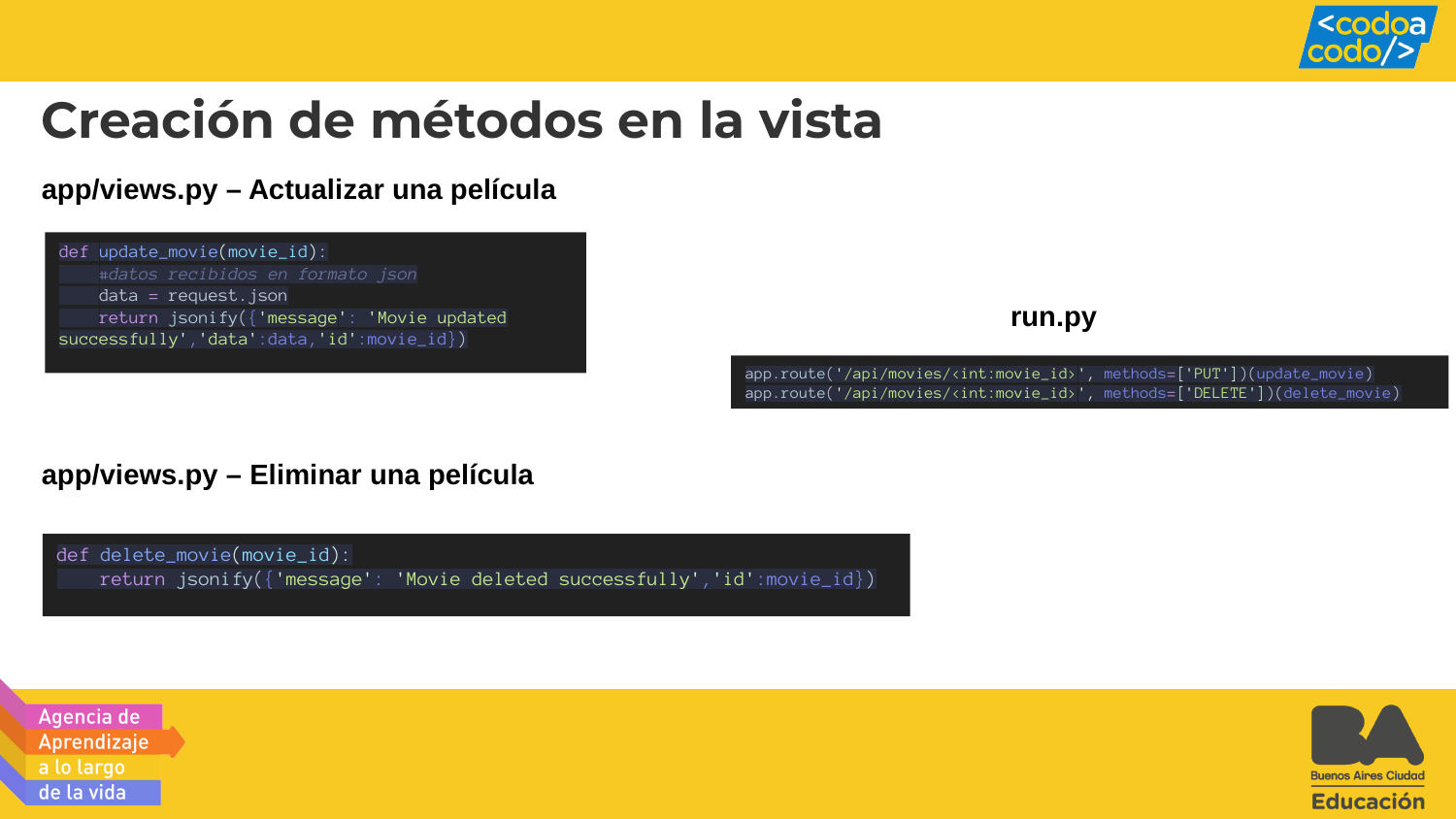

Creación de métodos en la vista
app/views.py – Actualizar una película
def update_movie(movie_id):
    #datos recibidos en formato json
    data = request.json
    return jsonify({'message': 'Movie updated successfully','data':data,'id':movie_id})

run.py
app.route('/api/movies/<int:movie_id>', methods=['PUT'])(update_movie)
app.route('/api/movies/<int:movie_id>', methods=['DELETE'])(delete_movie)
app/views.py – Eliminar una película
def delete_movie(movie_id):
    return jsonify({'message': 'Movie deleted successfully','id':movie_id})